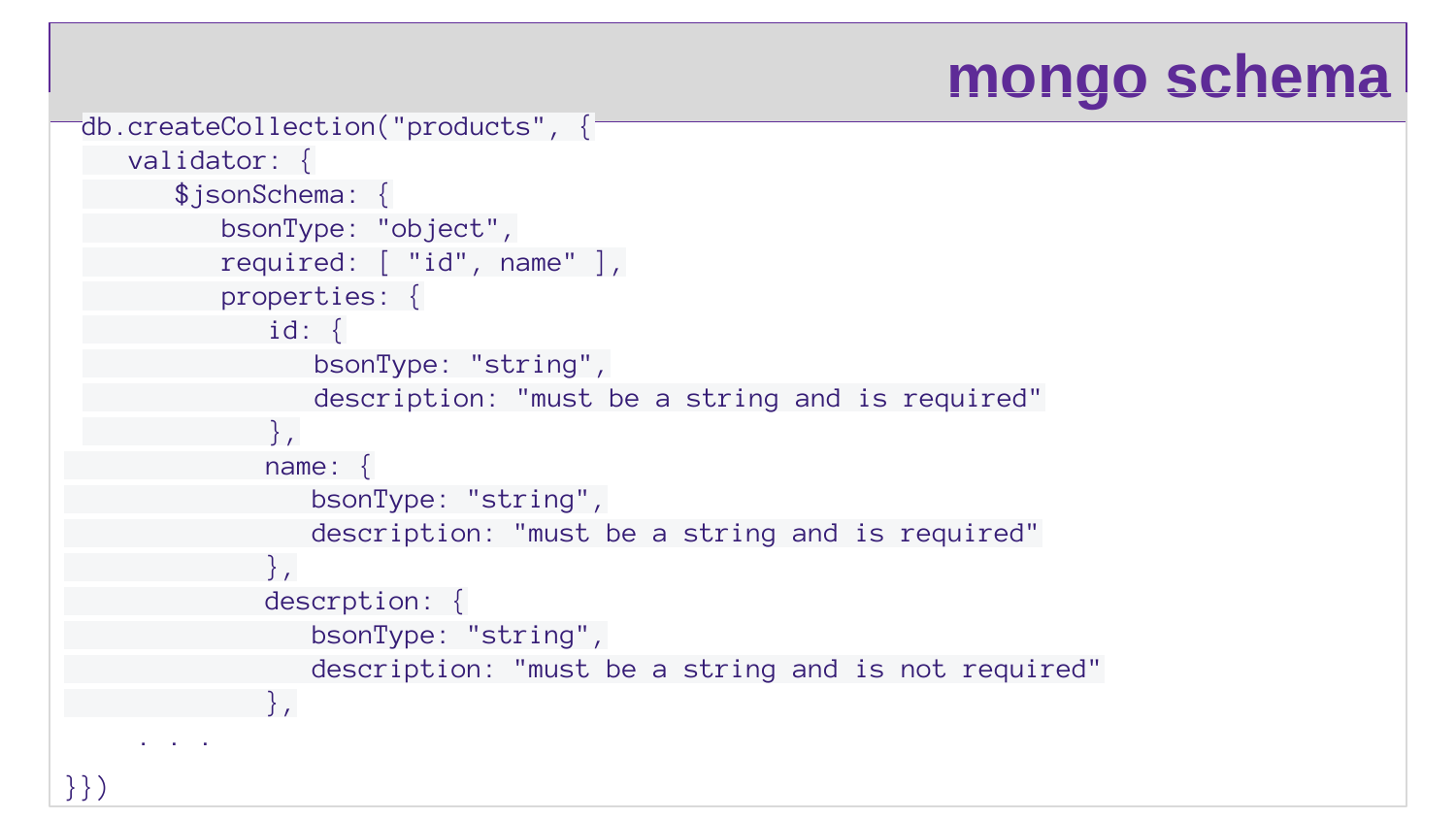

# mongo schema
db.createCollection("products", {
   validator: {
      $jsonSchema: {
         bsonType: "object",
         required: [ "id", name" ],
         properties: {
            id: {
               bsonType: "string",
               description: "must be a string and is required"
            },
             name: {
                bsonType: "string",
                description: "must be a string and is required"
             },
             descrption: {
                bsonType: "string",
                description: "must be a string and is not required"
             },
. . .
}})